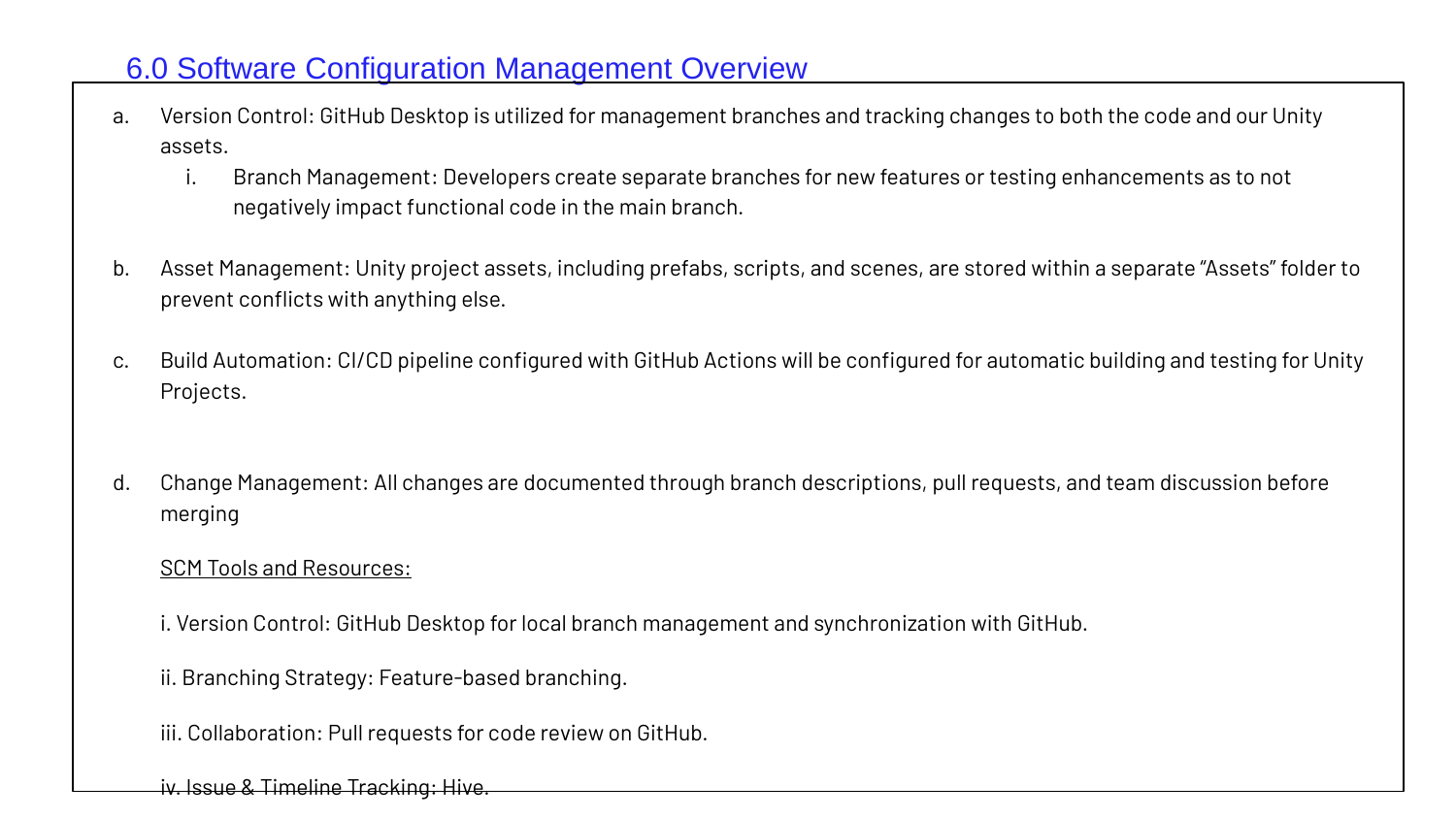

6.0 Software Configuration Management Overview
Version Control: GitHub Desktop is utilized for management branches and tracking changes to both the code and our Unity assets.
Branch Management: Developers create separate branches for new features or testing enhancements as to not negatively impact functional code in the main branch.
Asset Management: Unity project assets, including prefabs, scripts, and scenes, are stored within a separate “Assets” folder to prevent conflicts with anything else.
Build Automation: CI/CD pipeline configured with GitHub Actions will be configured for automatic building and testing for Unity Projects.
Change Management: All changes are documented through branch descriptions, pull requests, and team discussion before merging
SCM Tools and Resources:
i. Version Control: GitHub Desktop for local branch management and synchronization with GitHub.
ii. Branching Strategy: Feature-based branching.
iii. Collaboration: Pull requests for code review on GitHub.
iv. Issue & Timeline Tracking: Hive.